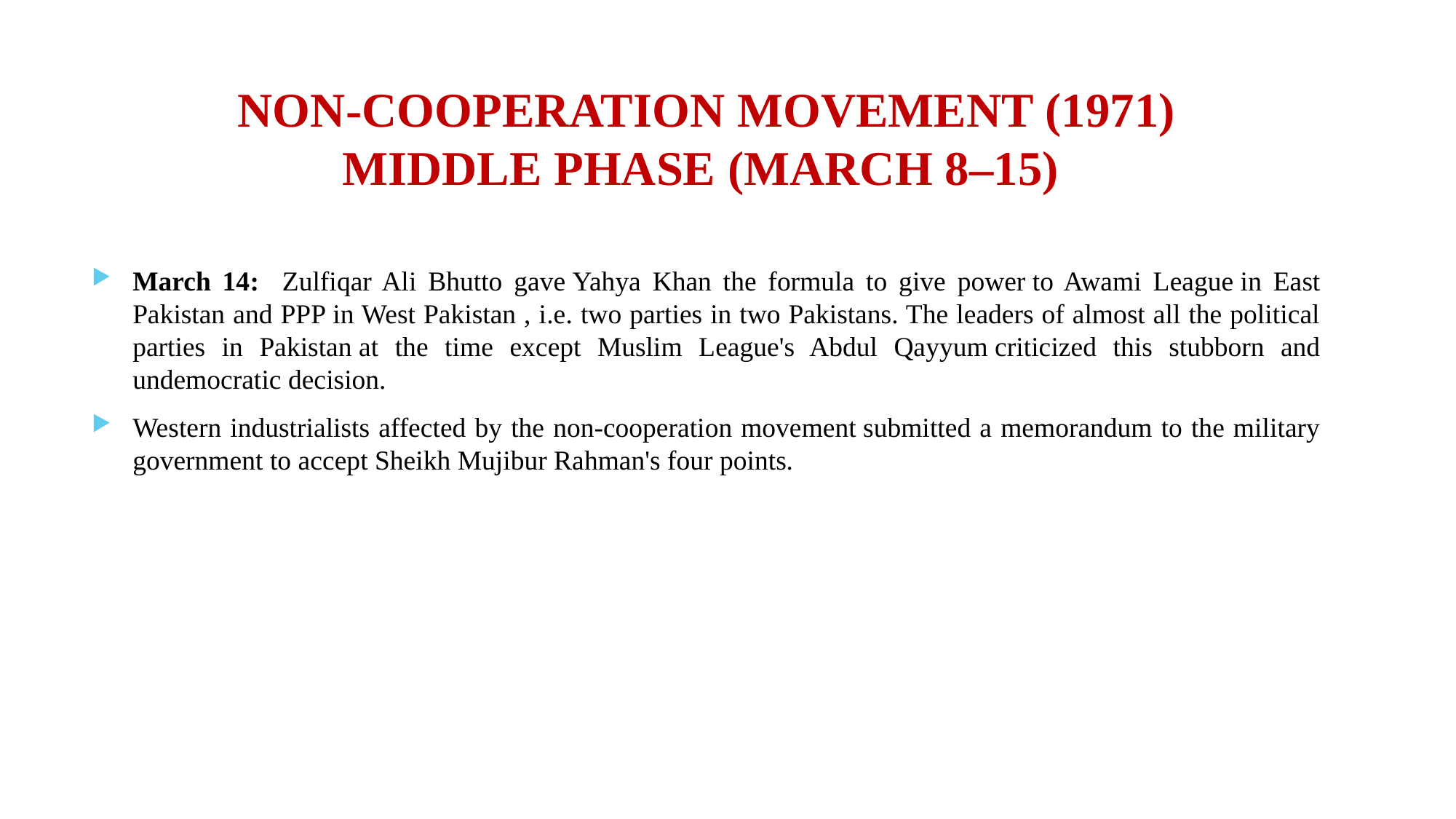

# NON-COOPERATION MOVEMENT (1971) MIDDLE PHASE (MARCH 8–15)
March 14:  Zulfiqar Ali Bhutto gave Yahya Khan the formula to give power to Awami League in East Pakistan and PPP in West Pakistan , i.e. two parties in two Pakistans. The leaders of almost all the political parties in Pakistan at the time except Muslim League's Abdul Qayyum criticized this stubborn and undemocratic decision.
Western industrialists affected by the non-cooperation movement submitted a memorandum to the military government to accept Sheikh Mujibur Rahman's four points.